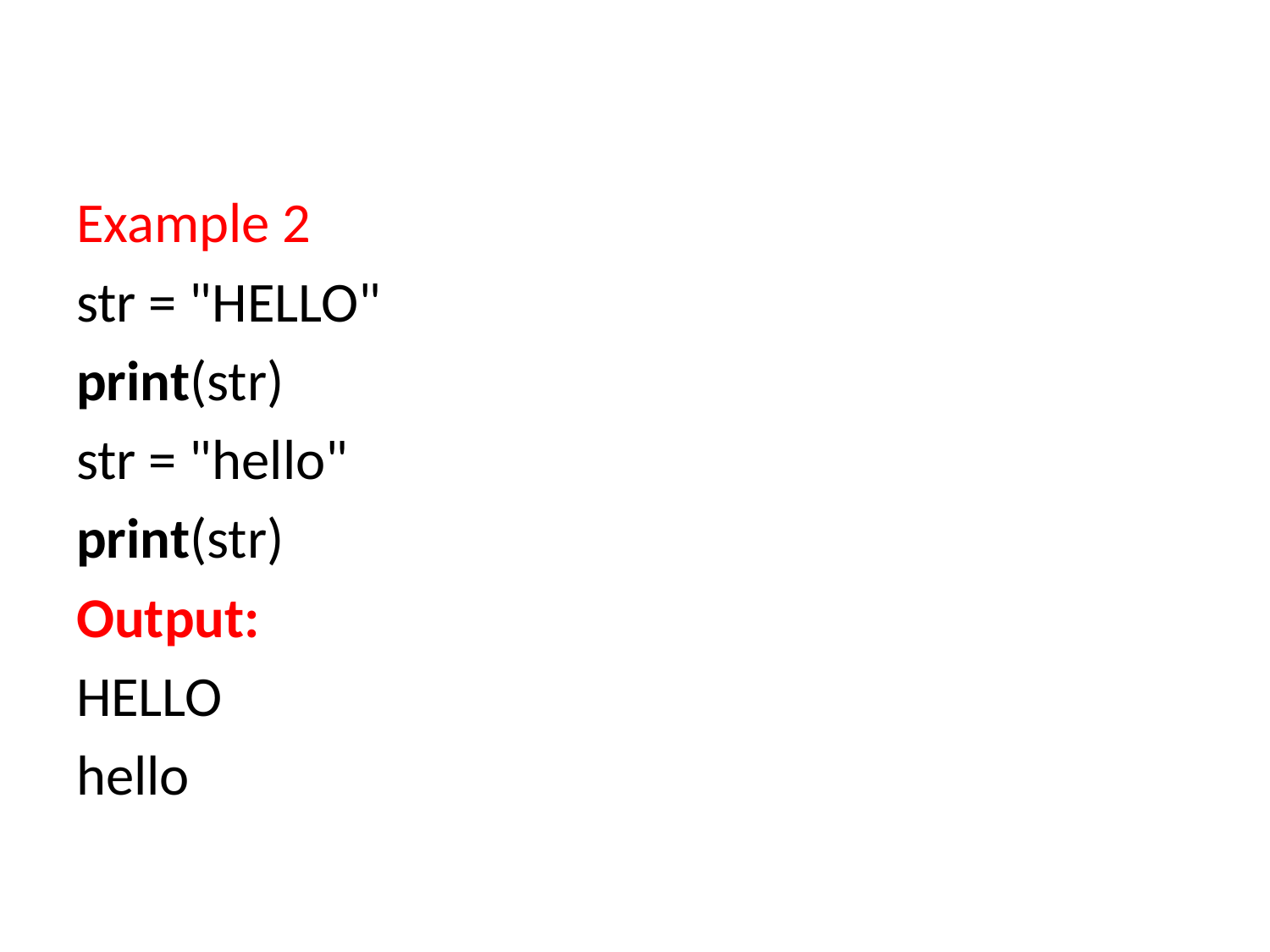

#
Example 2
str = "HELLO"
print(str)
str = "hello"
print(str)
Output:
HELLO
hello